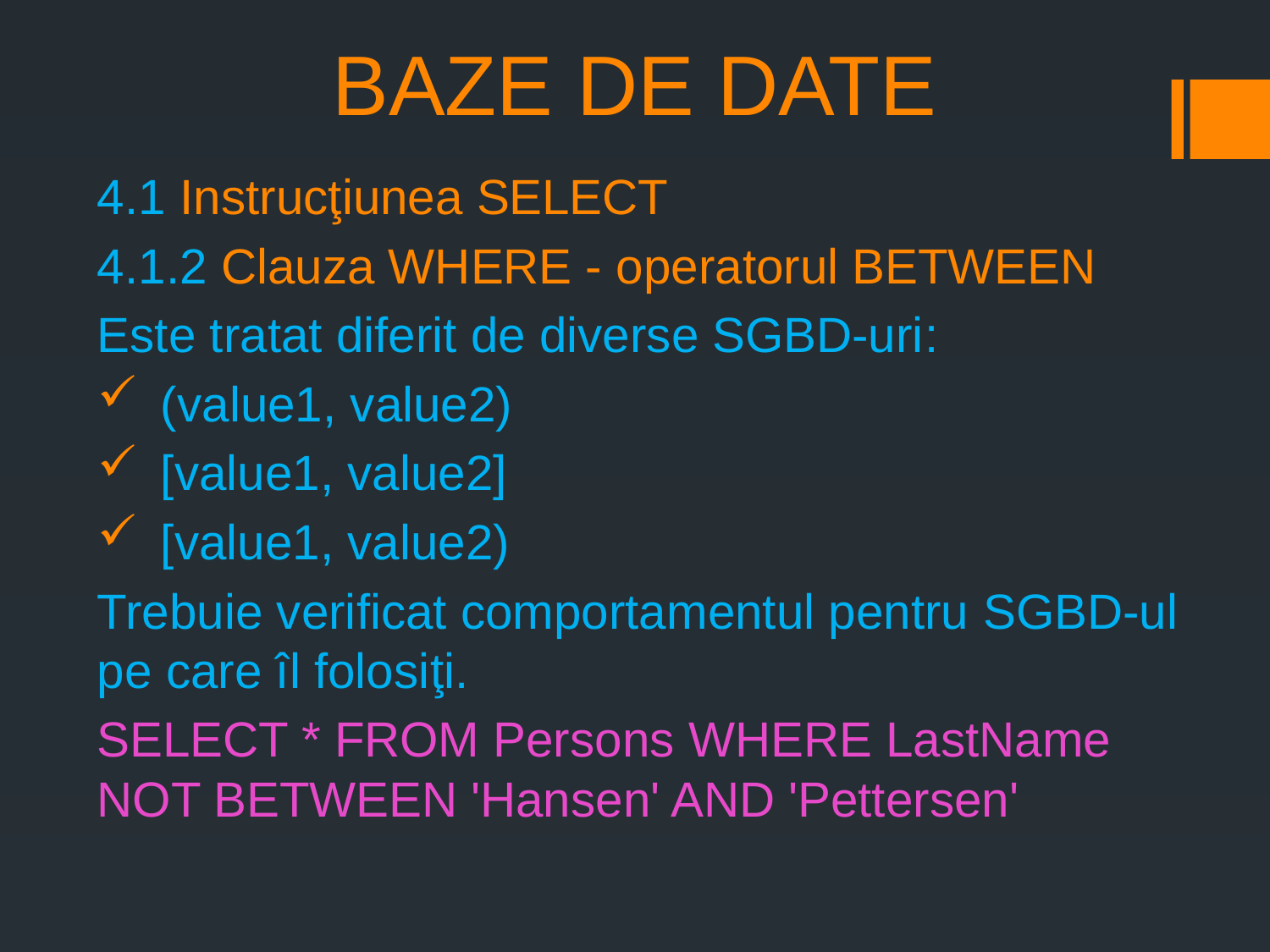

# BAZE DE DATE
4.1 Instrucţiunea SELECT
4.1.2 Clauza WHERE - operatorul BETWEEN
Este tratat diferit de diverse SGBD-uri:
(value1, value2)
[value1, value2]
[value1, value2)
Trebuie verificat comportamentul pentru SGBD-ul pe care îl folosiţi.
SELECT * FROM Persons WHERE LastName NOT BETWEEN 'Hansen' AND 'Pettersen'